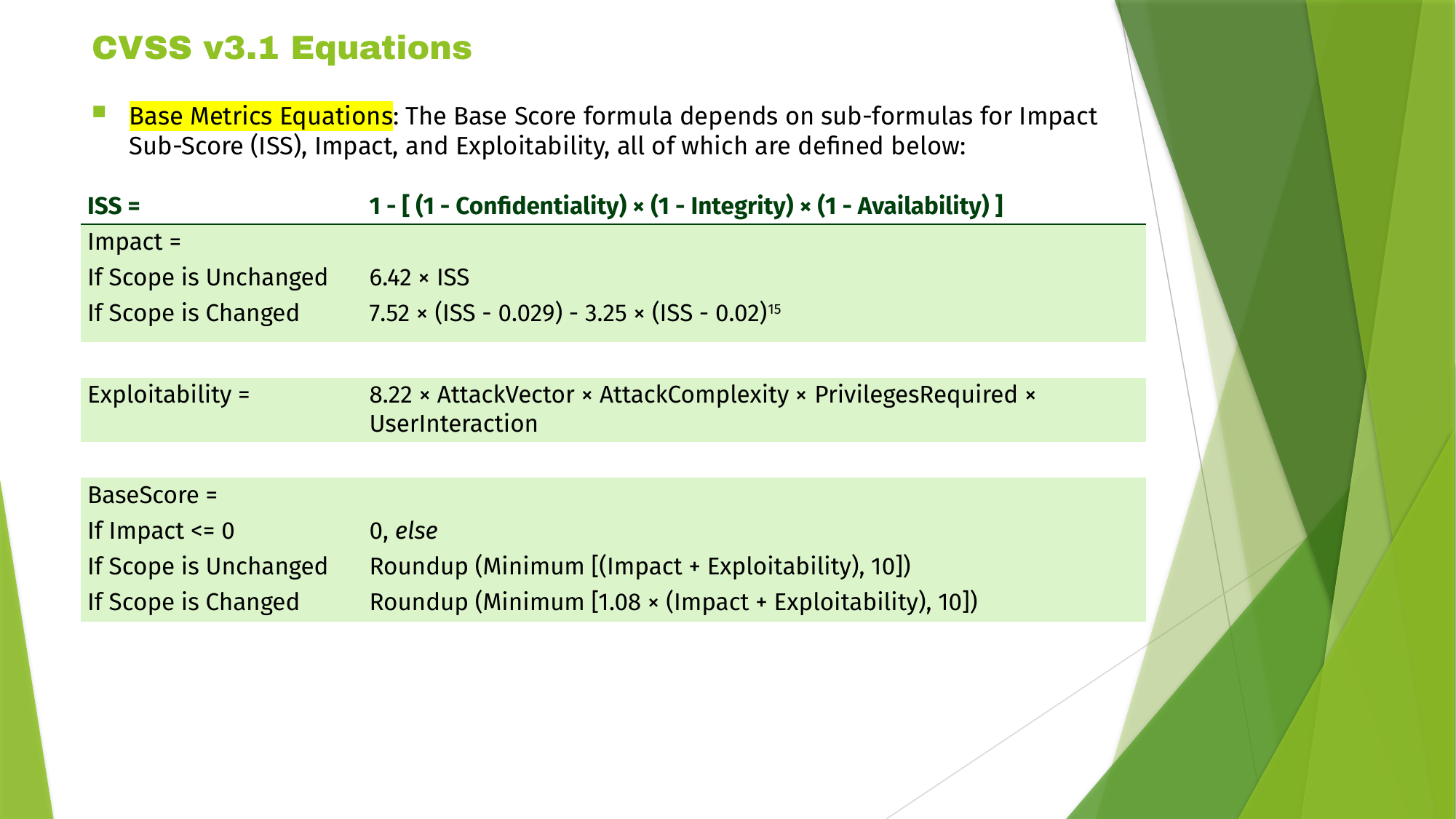

# CVSS v3.1 Equations
Base Metrics Equations: The Base Score formula depends on sub-formulas for Impact Sub-Score (ISS), Impact, and Exploitability, all of which are defined below:
| ISS = | 1 - [ (1 - Confidentiality) × (1 - Integrity) × (1 - Availability) ] |
| --- | --- |
| Impact = |  |
| If Scope is Unchanged | 6.42 × ISS |
| If Scope is Changed | 7.52 × (ISS - 0.029) - 3.25 × (ISS - 0.02)15 |
|  |  |
| Exploitability = | 8.22 × AttackVector × AttackComplexity × PrivilegesRequired × UserInteraction |
|  |  |
| BaseScore = |  |
| If Impact <= 0 | 0, else |
| If Scope is Unchanged | Roundup (Minimum [(Impact + Exploitability), 10]) |
| If Scope is Changed | Roundup (Minimum [1.08 × (Impact + Exploitability), 10]) |